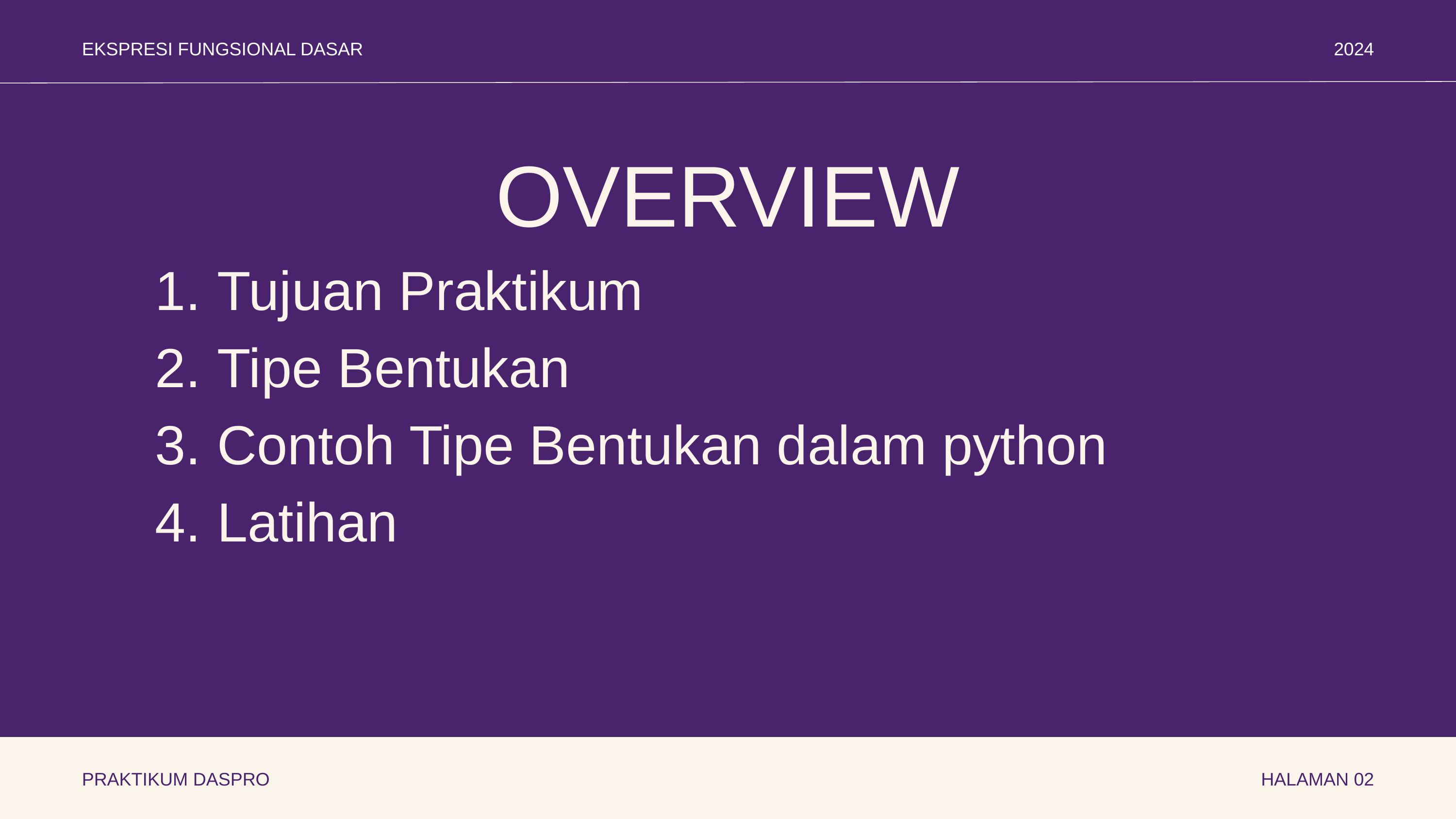

EKSPRESI FUNGSIONAL DASAR
2024

OVERVIEW
 Tujuan Praktikum
 Tipe Bentukan
 Contoh Tipe Bentukan dalam python
 Latihan

PRAKTIKUM DASPRO
HALAMAN 02